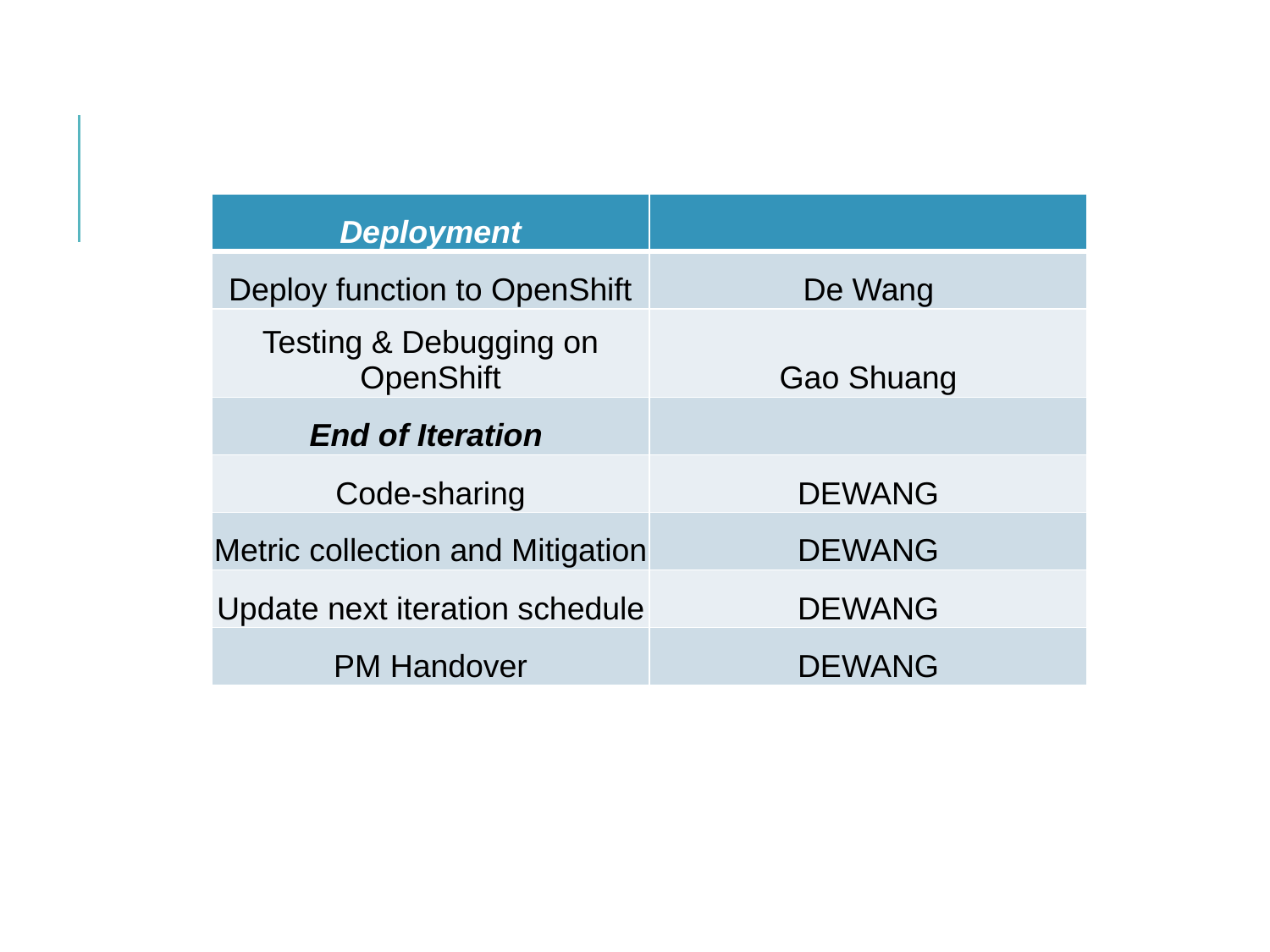

| Deployment |  |
| --- | --- |
| Deploy function to OpenShift | De Wang |
| Testing & Debugging on OpenShift | Gao Shuang |
| End of Iteration |  |
| Code-sharing | DEWANG |
| Metric collection and Mitigation | DEWANG |
| Update next iteration schedule | DEWANG |
| PM Handover | DEWANG |